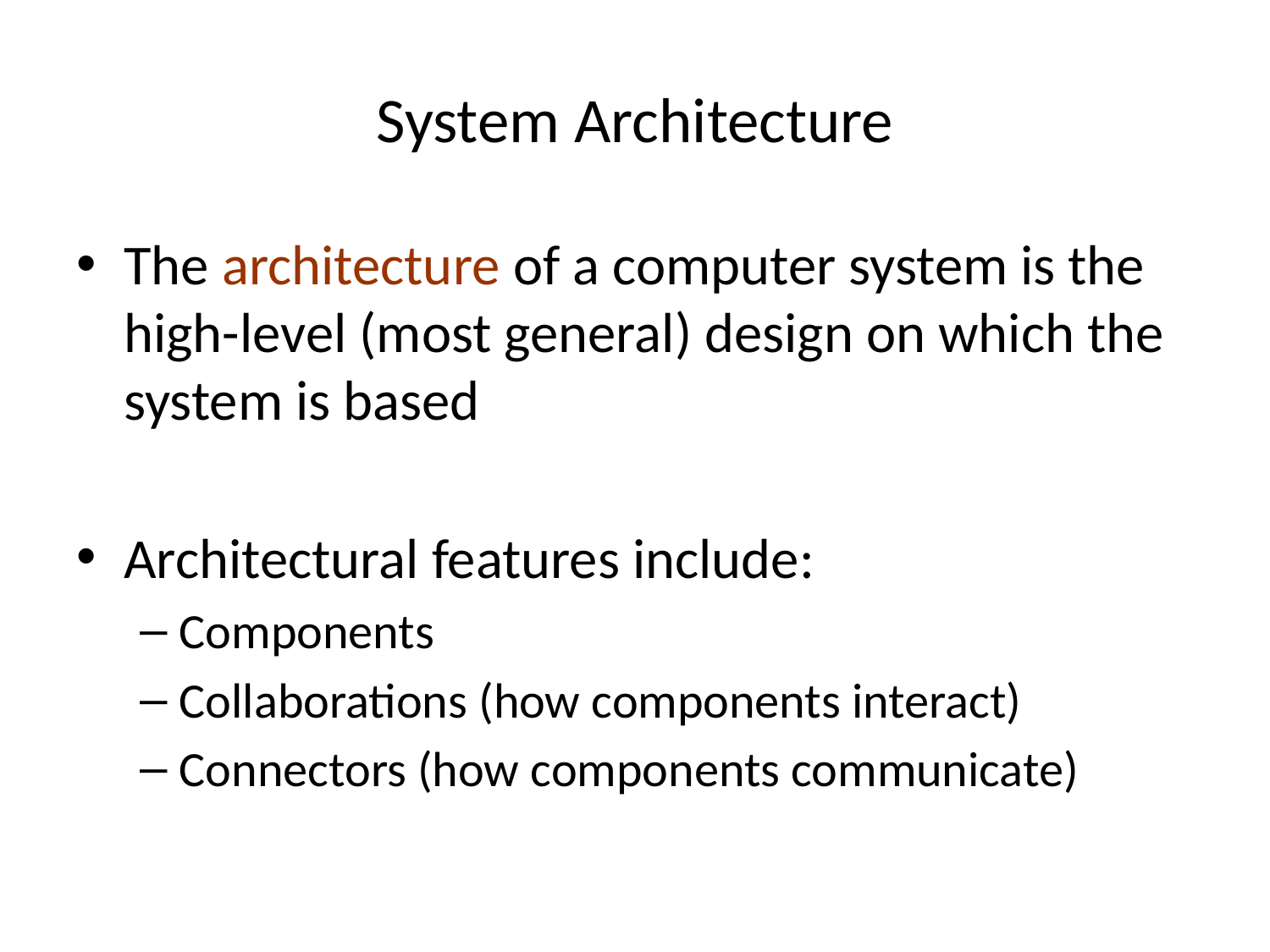

# System Architecture
The architecture of a computer system is the high-level (most general) design on which the system is based

Architectural features include:
Components
Collaborations (how components interact)
Connectors (how components communicate)